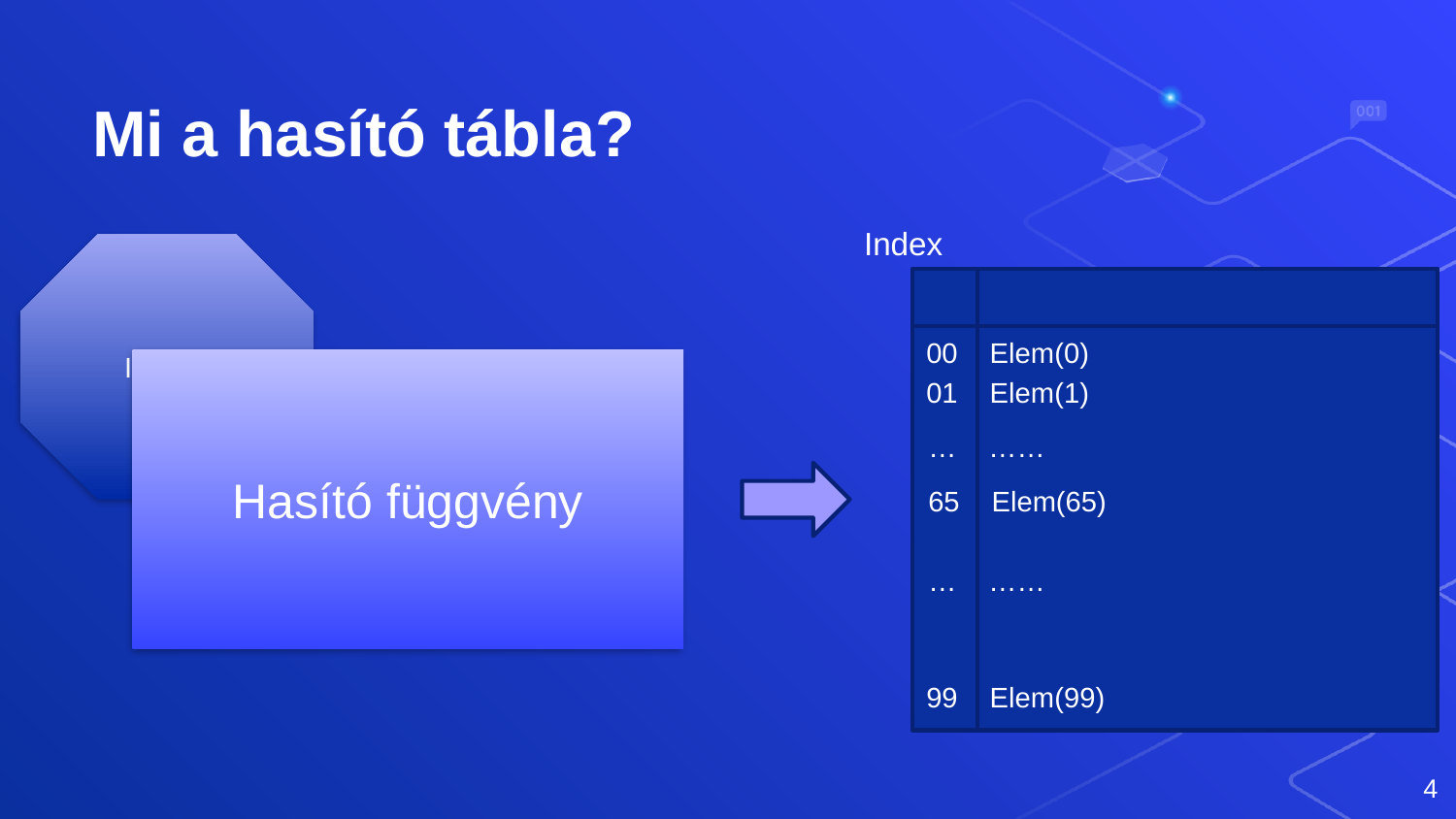

# Mi a hasító tábla?
Index
INPUT

00    Elem(0)
Hasító függvény
01    Elem(1)
…    ……

65    Elem(65)
…    ……
99    Elem(99)
4